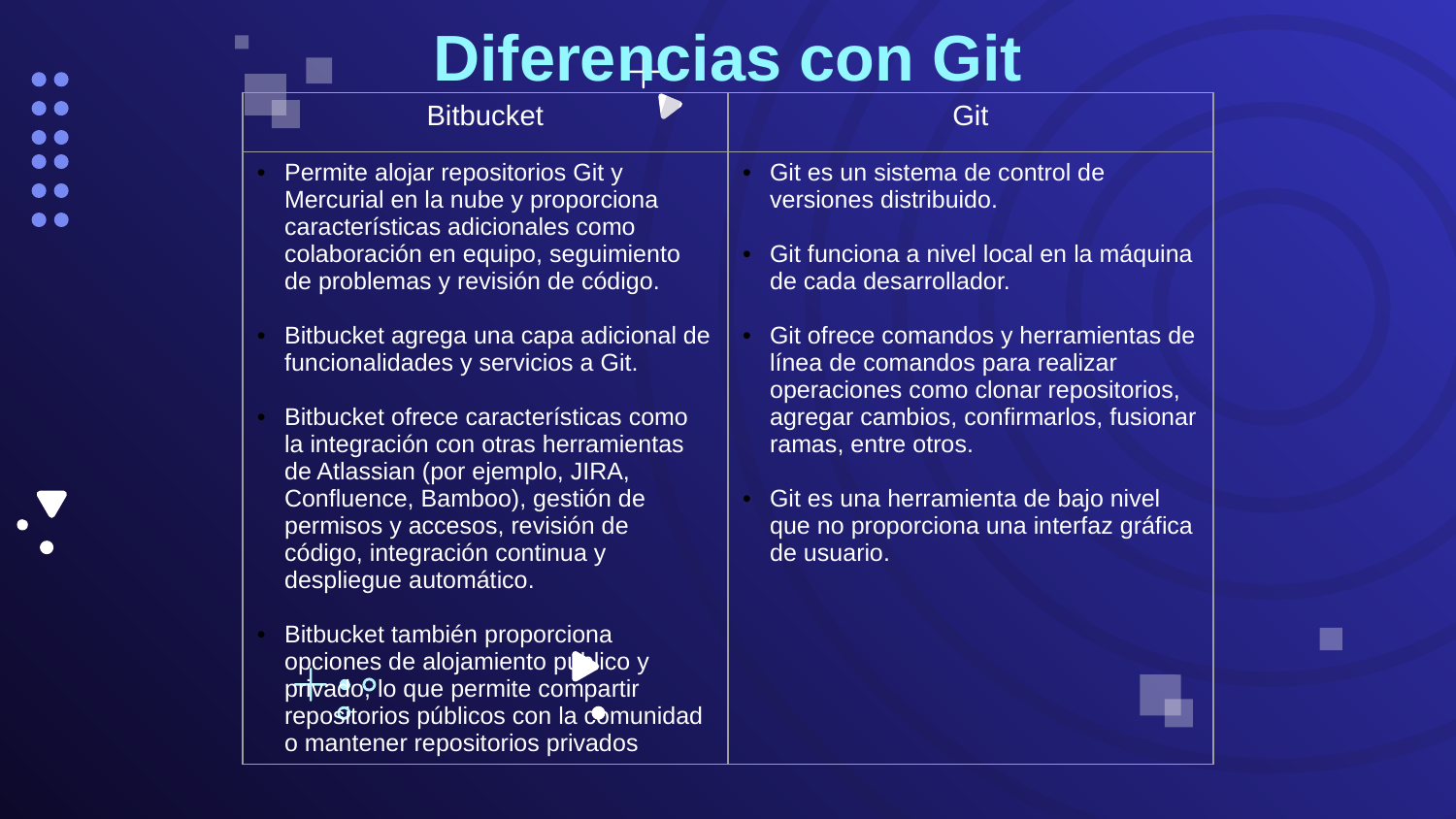

Diferencias con Git
| Bitbucket | Git |
| --- | --- |
| Permite alojar repositorios Git y Mercurial en la nube y proporciona características adicionales como colaboración en equipo, seguimiento de problemas y revisión de código. Bitbucket agrega una capa adicional de funcionalidades y servicios a Git. Bitbucket ofrece características como la integración con otras herramientas de Atlassian (por ejemplo, JIRA, Confluence, Bamboo), gestión de permisos y accesos, revisión de código, integración continua y despliegue automático. Bitbucket también proporciona opciones de alojamiento público y privado, lo que permite compartir repositorios públicos con la comunidad o mantener repositorios privados | Git es un sistema de control de versiones distribuido. Git funciona a nivel local en la máquina de cada desarrollador. Git ofrece comandos y herramientas de línea de comandos para realizar operaciones como clonar repositorios, agregar cambios, confirmarlos, fusionar ramas, entre otros. Git es una herramienta de bajo nivel que no proporciona una interfaz gráfica de usuario. |